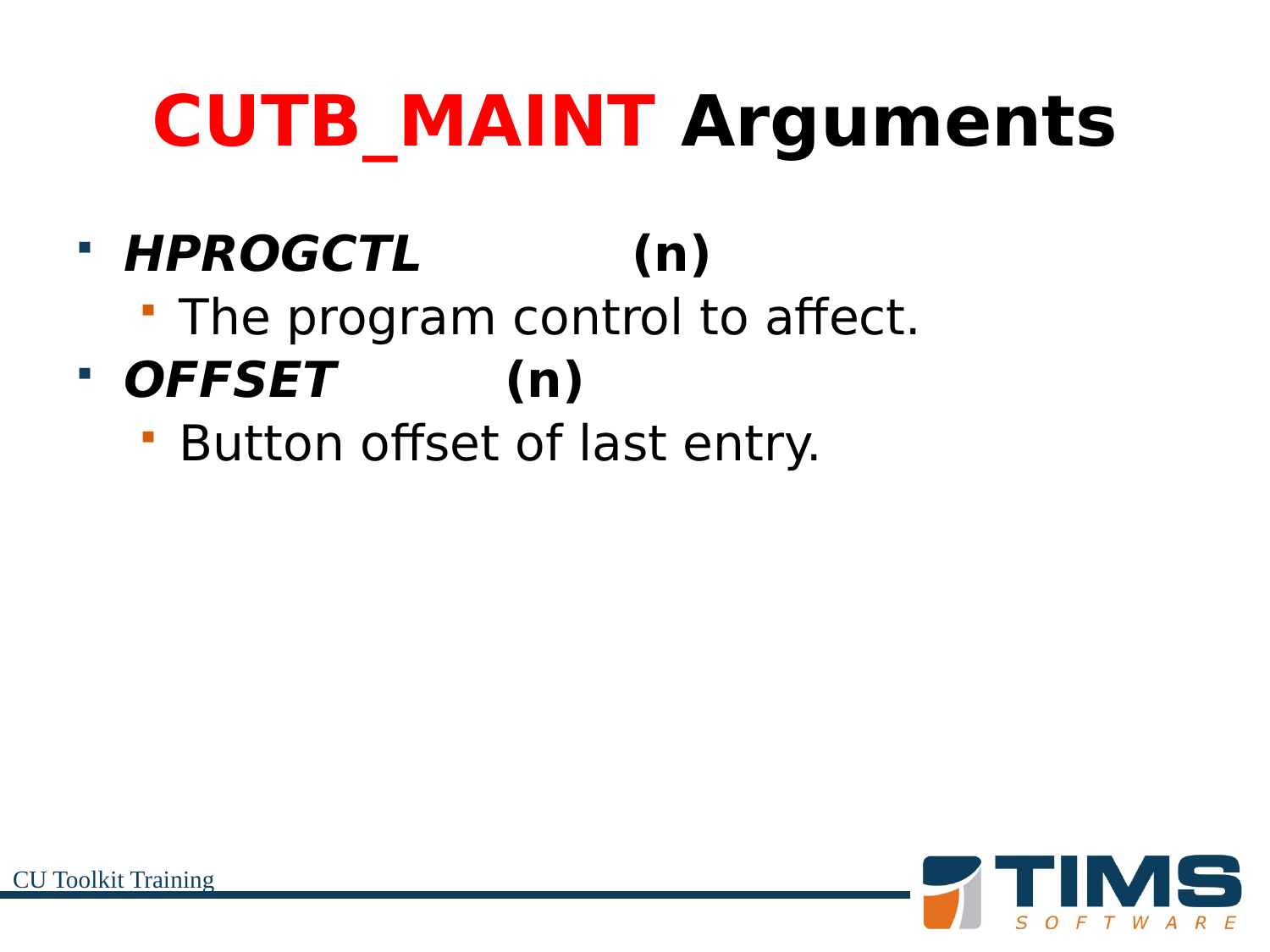

# CUTB_MAINT Arguments

HPROGCTL		(n)
The program control to affect.
OFFSET		(n)
Button offset of last entry.

CU Toolkit Training